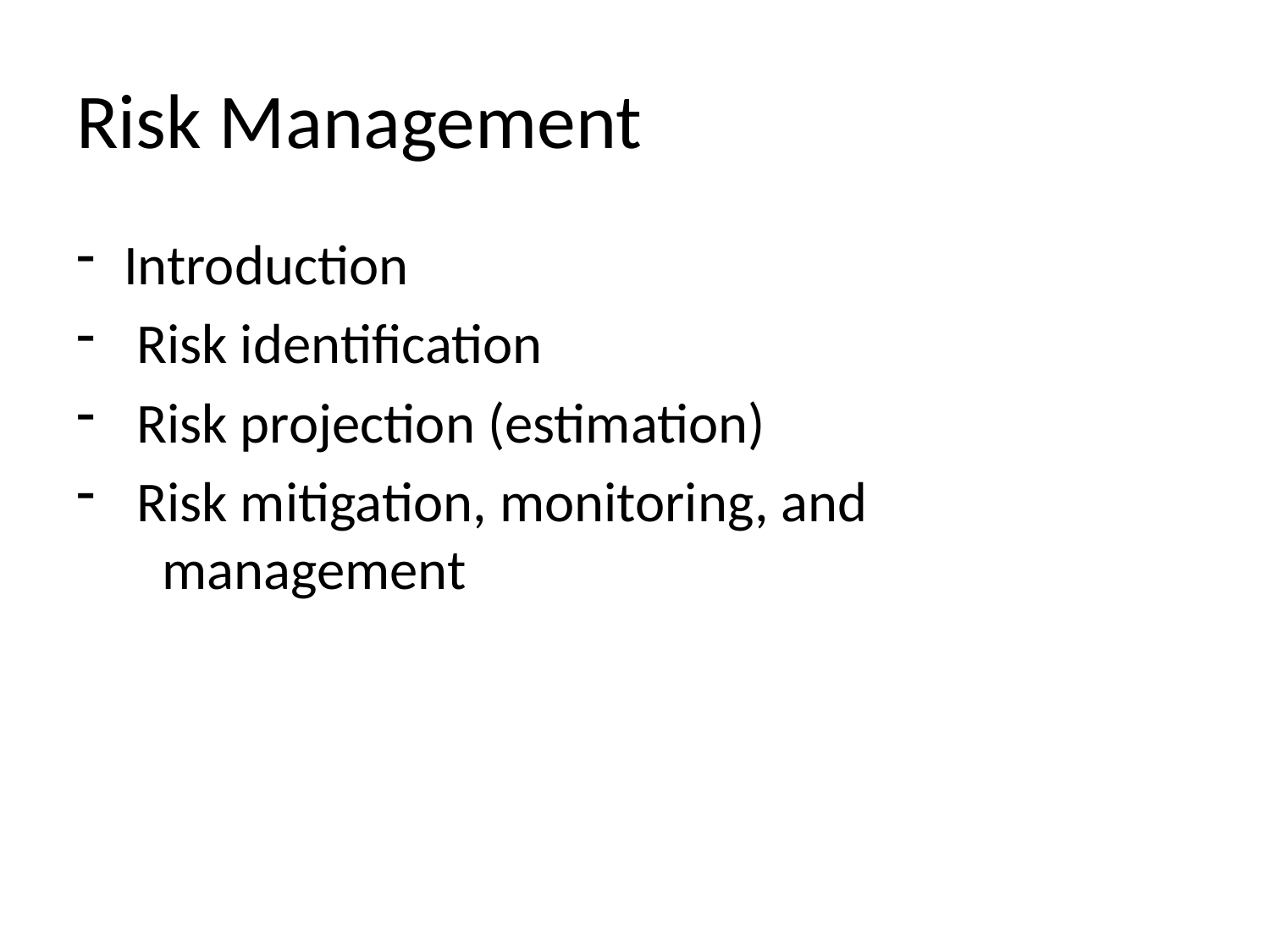

# Risk Management
Introduction
 Risk identification
 Risk projection (estimation)
 Risk mitigation, monitoring, and
   management